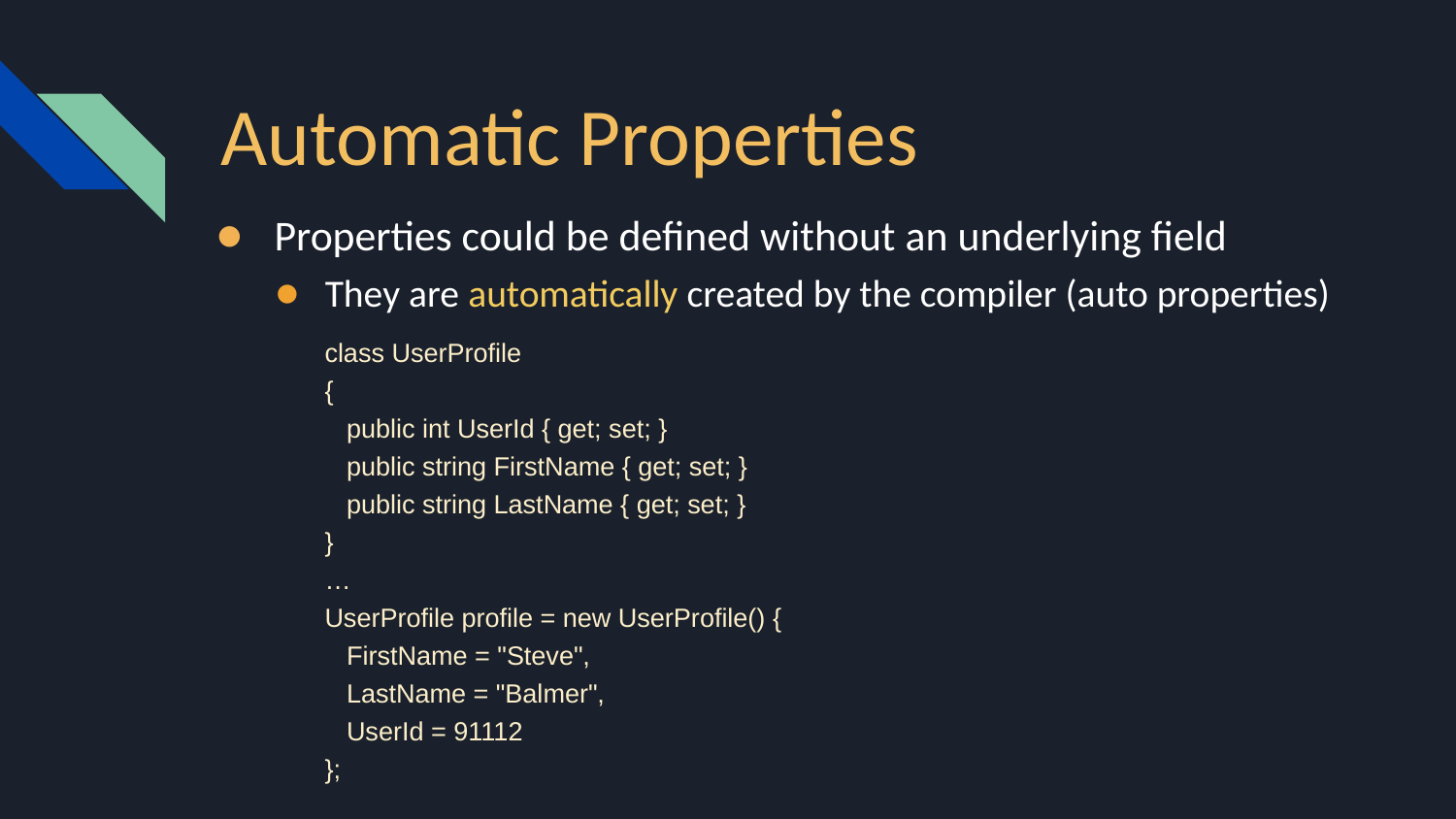

# Automatic Properties
Properties could be defined without an underlying field
They are automatically created by the compiler (auto properties)

class UserProfile
{
   public int UserId { get; set; }
   public string FirstName { get; set; }
   public string LastName { get; set; }
}
…
UserProfile profile = new UserProfile() {
   FirstName = "Steve",
   LastName = "Balmer",
   UserId = 91112
};